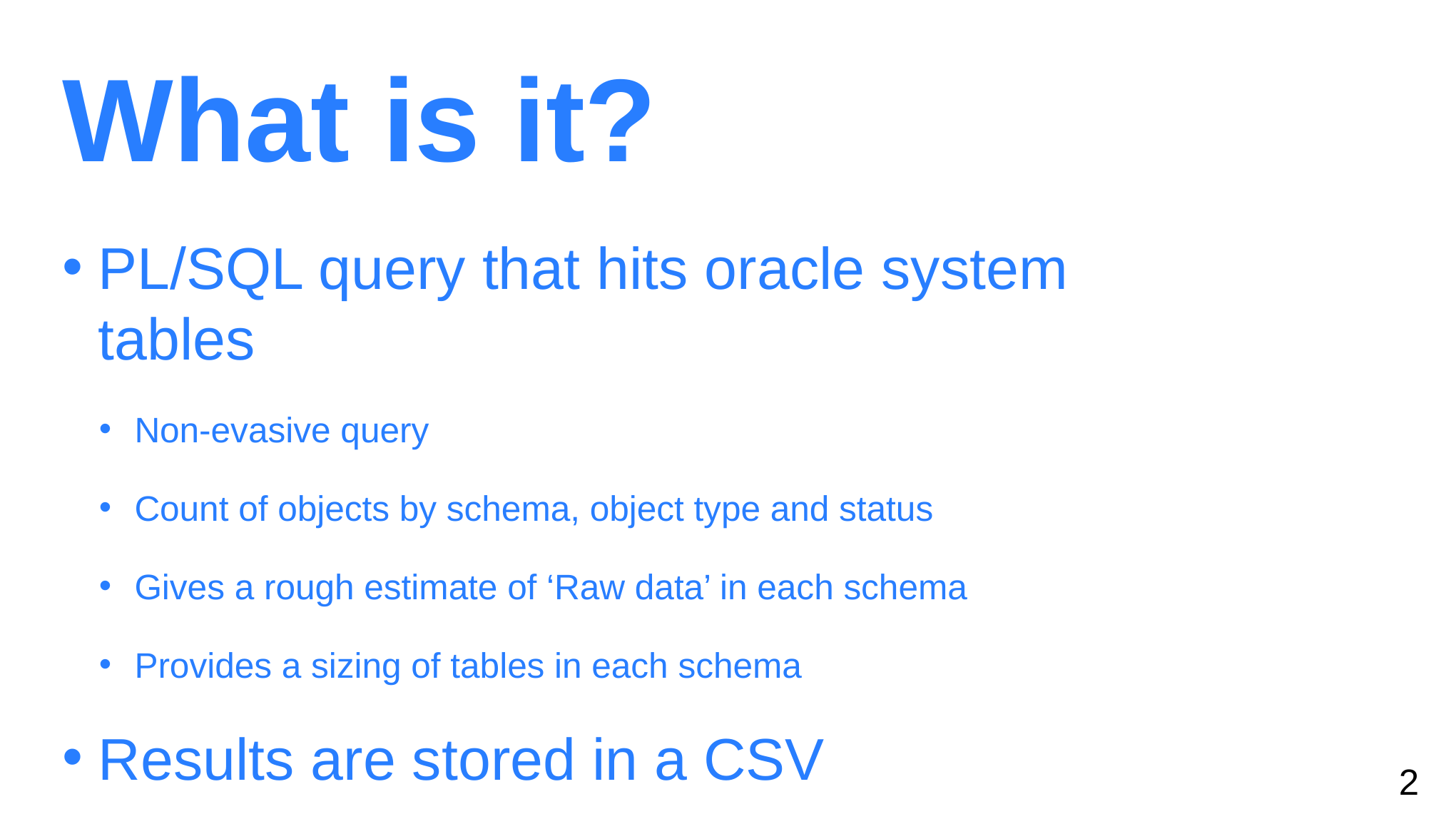

What is it?

PL/SQL query that hits oracle system tables
Non-evasive query
Count of objects by schema, object type and status
Gives a rough estimate of ‘Raw data’ in each schema
Provides a sizing of tables in each schema
Results are stored in a CSV

2